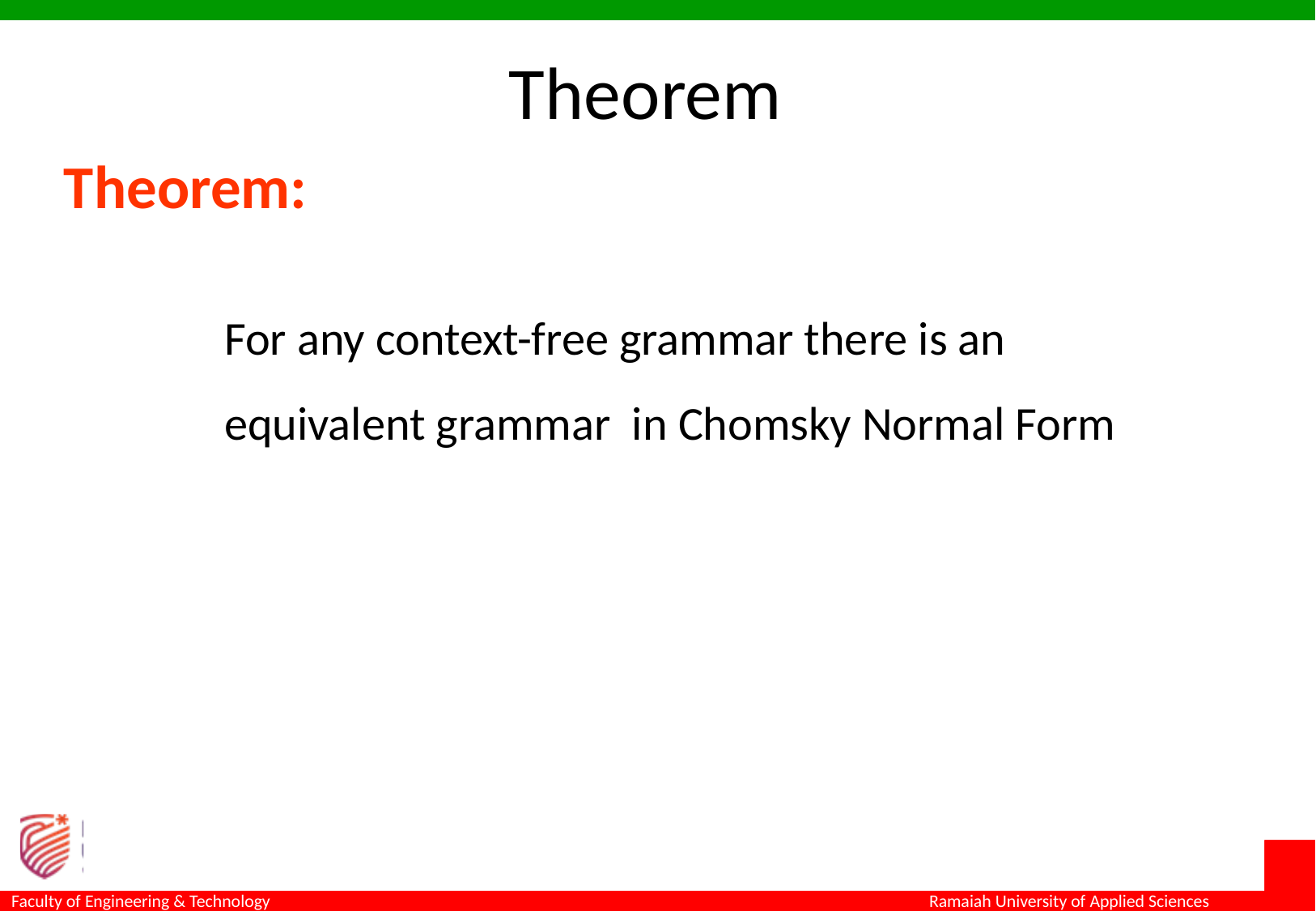

Theorem
Theorem:
For any context-free grammar there is an equivalent grammar  in Chomsky Normal Form